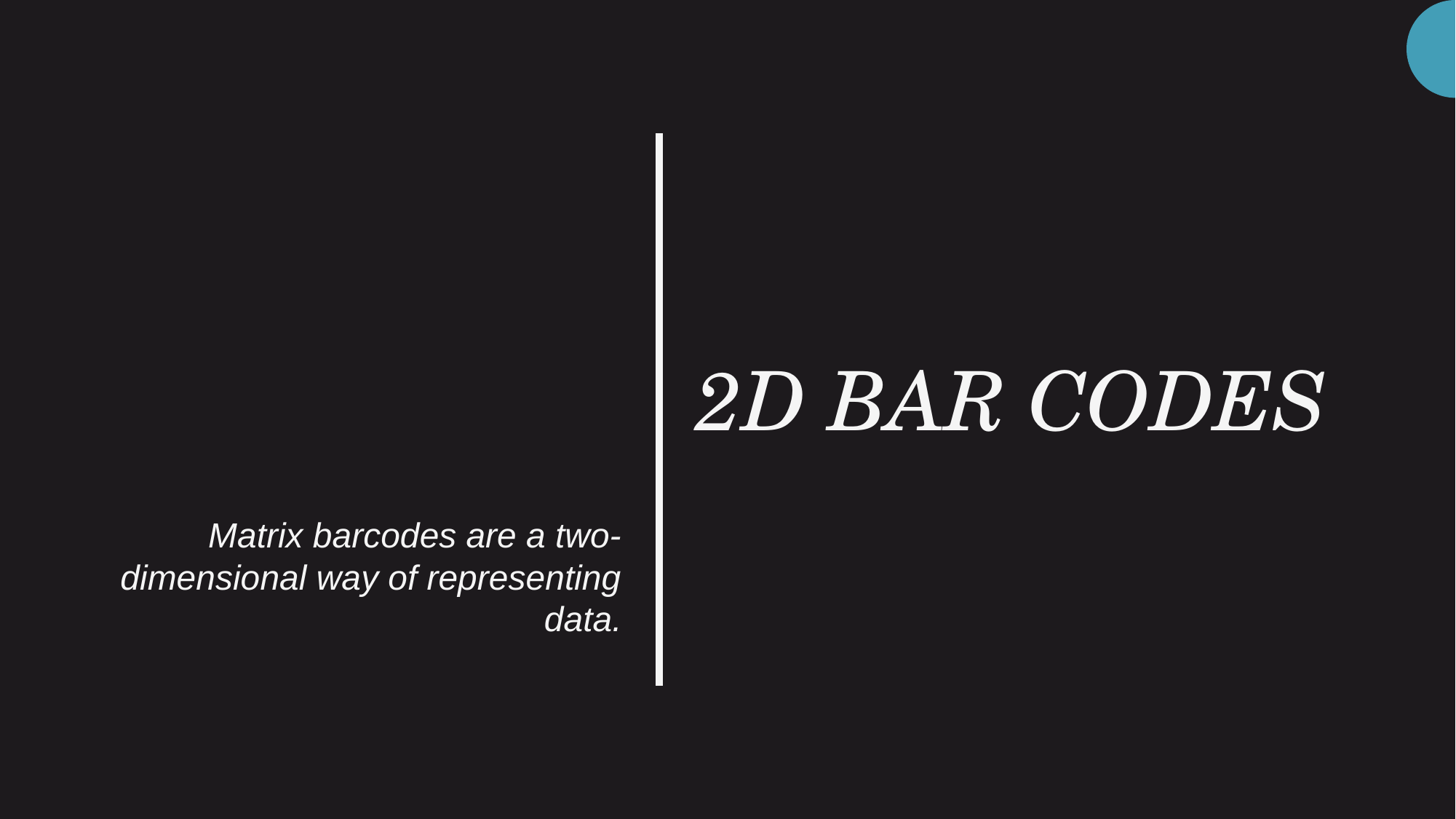

# 2D BAR CODES
Matrix barcodes are a two-dimensional way of representing data.